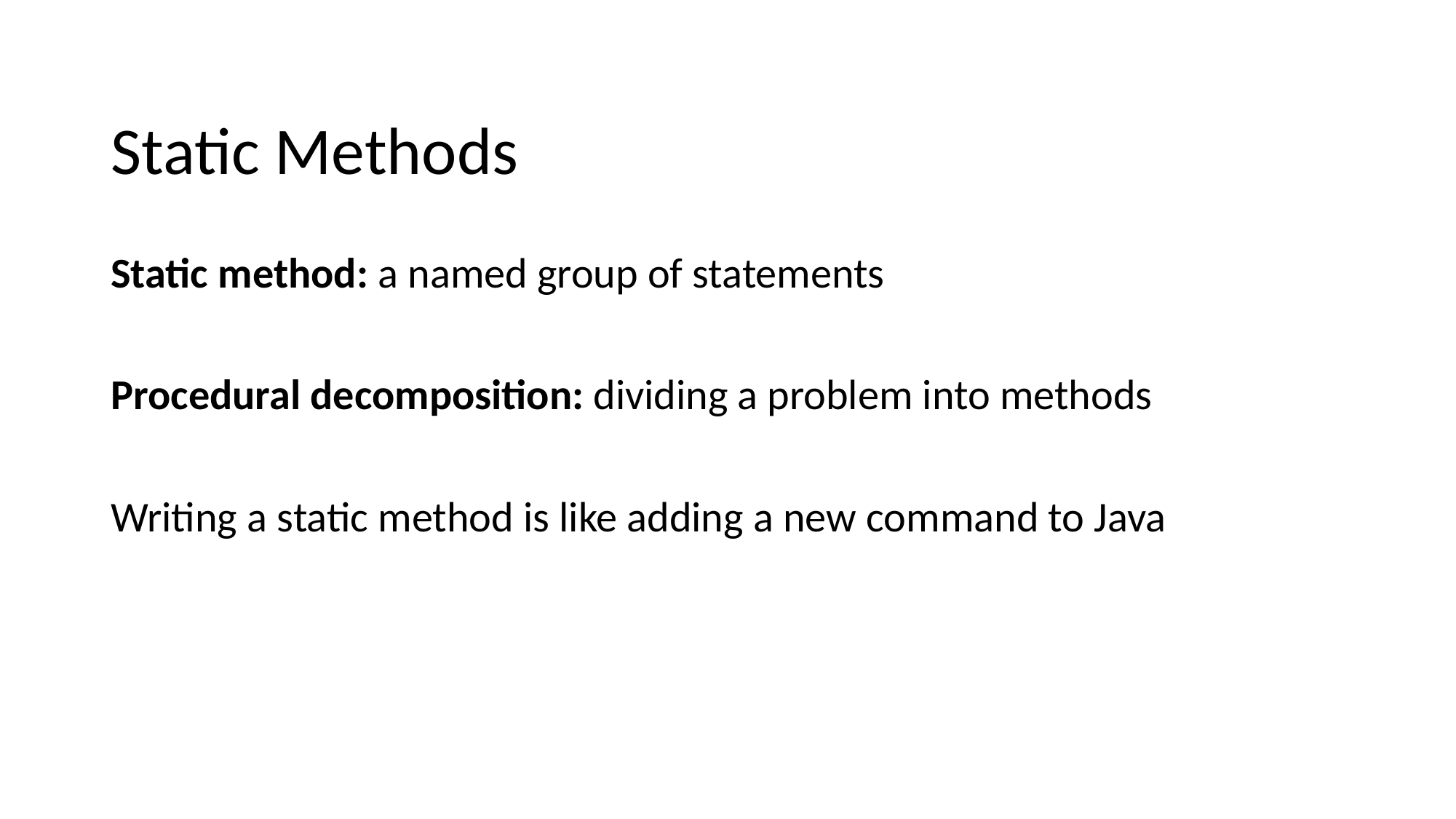

# Static Methods
Static method: a named group of statements

Procedural decomposition: dividing a problem into methods

Writing a static method is like adding a new command to Java